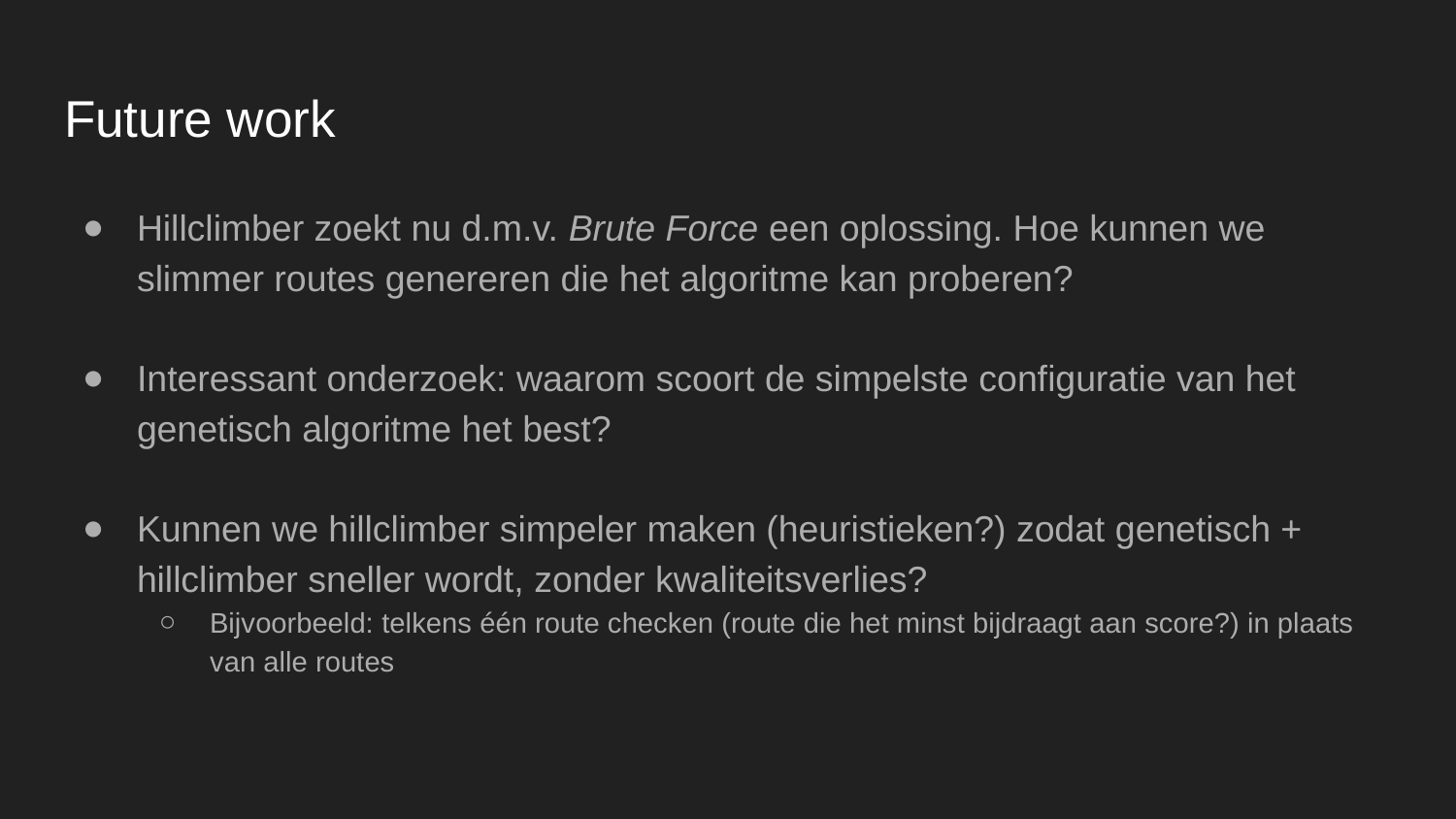

# Future work
Hillclimber zoekt nu d.m.v. Brute Force een oplossing. Hoe kunnen we slimmer routes genereren die het algoritme kan proberen?

Interessant onderzoek: waarom scoort de simpelste configuratie van het genetisch algoritme het best?

Kunnen we hillclimber simpeler maken (heuristieken?) zodat genetisch + hillclimber sneller wordt, zonder kwaliteitsverlies?
Bijvoorbeeld: telkens één route checken (route die het minst bijdraagt aan score?) in plaats van alle routes